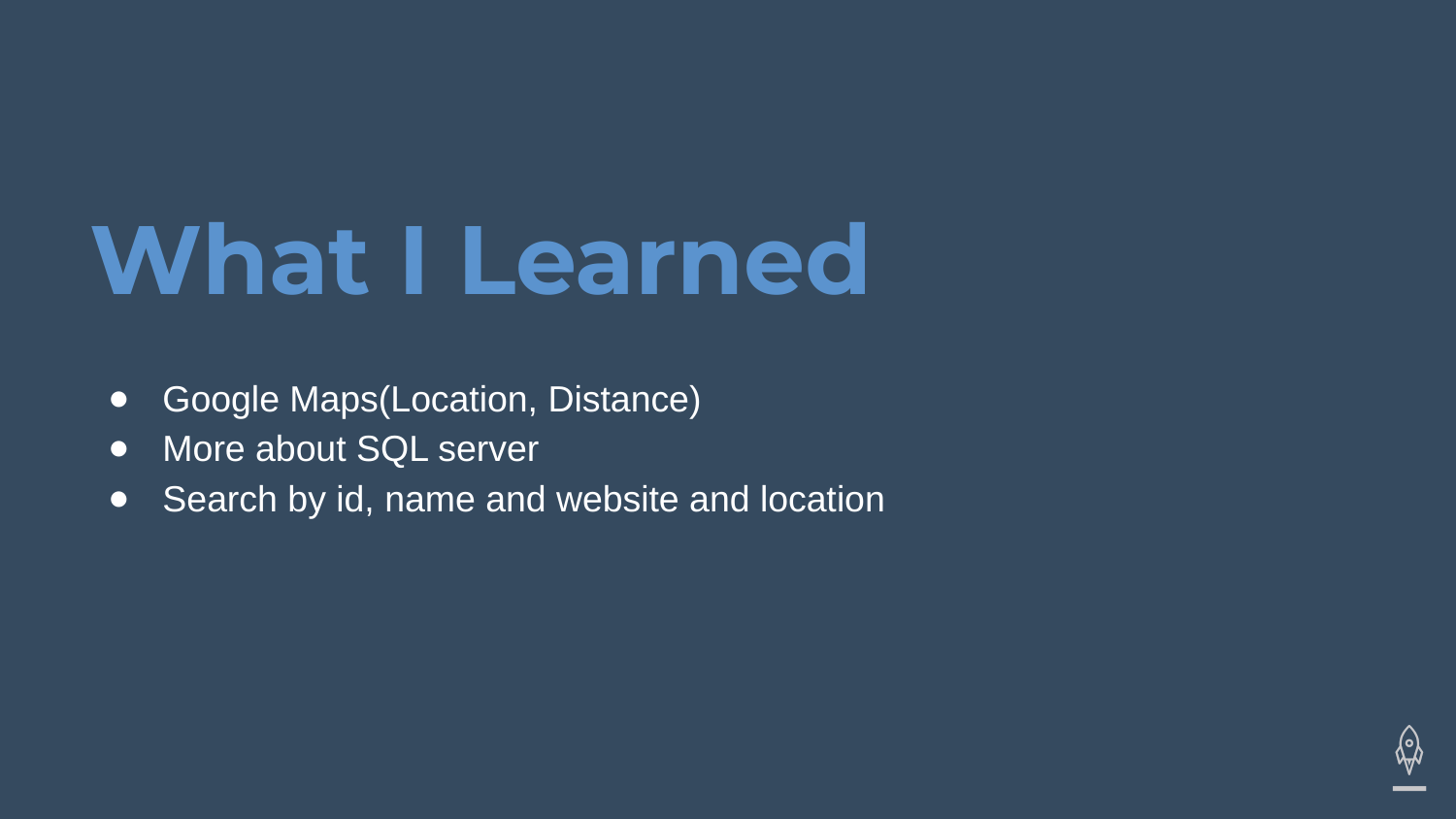

# What I Learned
Google Maps(Location, Distance)
More about SQL server
Search by id, name and website and location